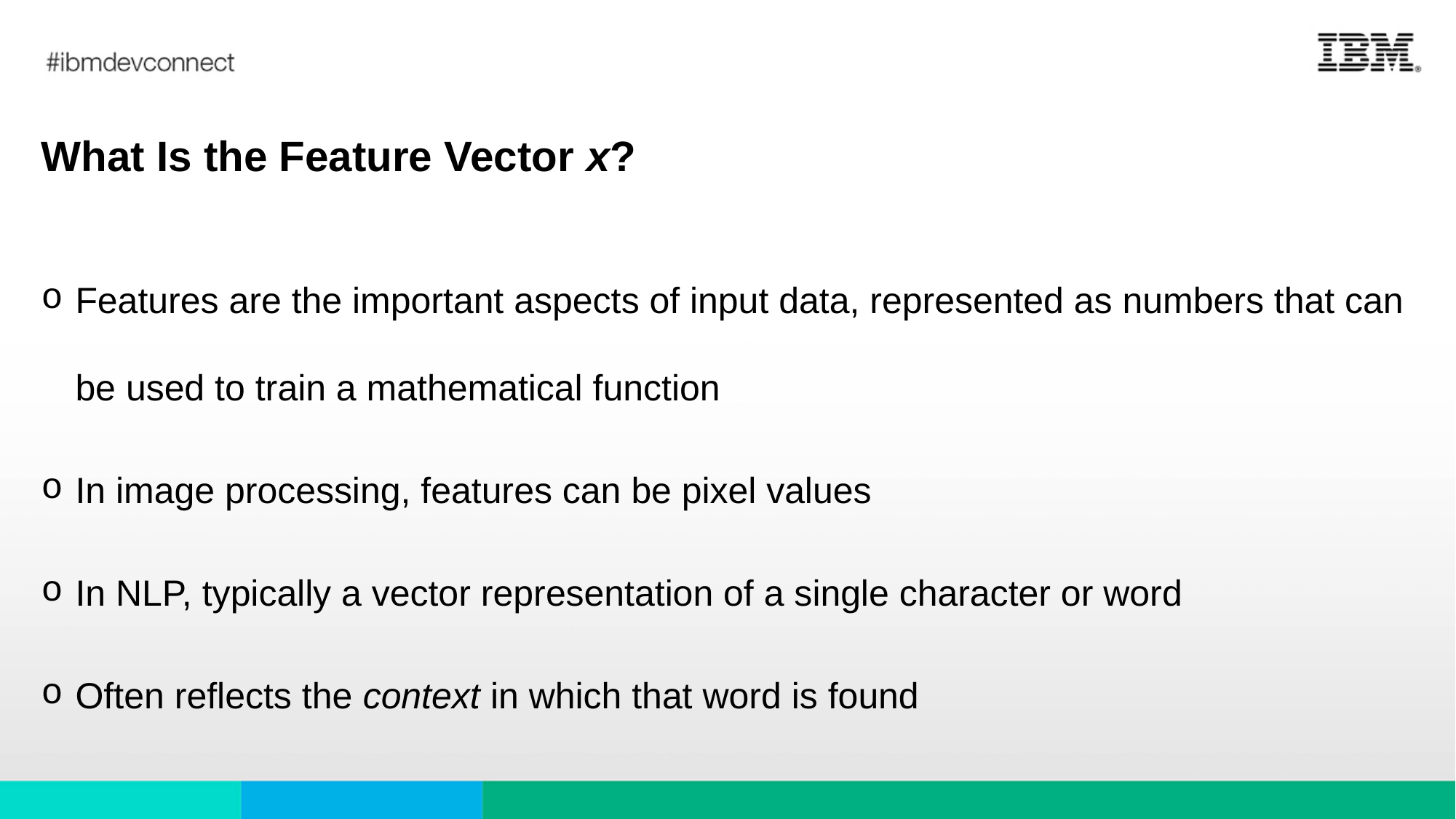

# What Is the Feature Vector x?
Features are the important aspects of input data, represented as numbers that can be used to train a mathematical function
In image processing, features can be pixel values
In NLP, typically a vector representation of a single character or word
Often reflects the context in which that word is found